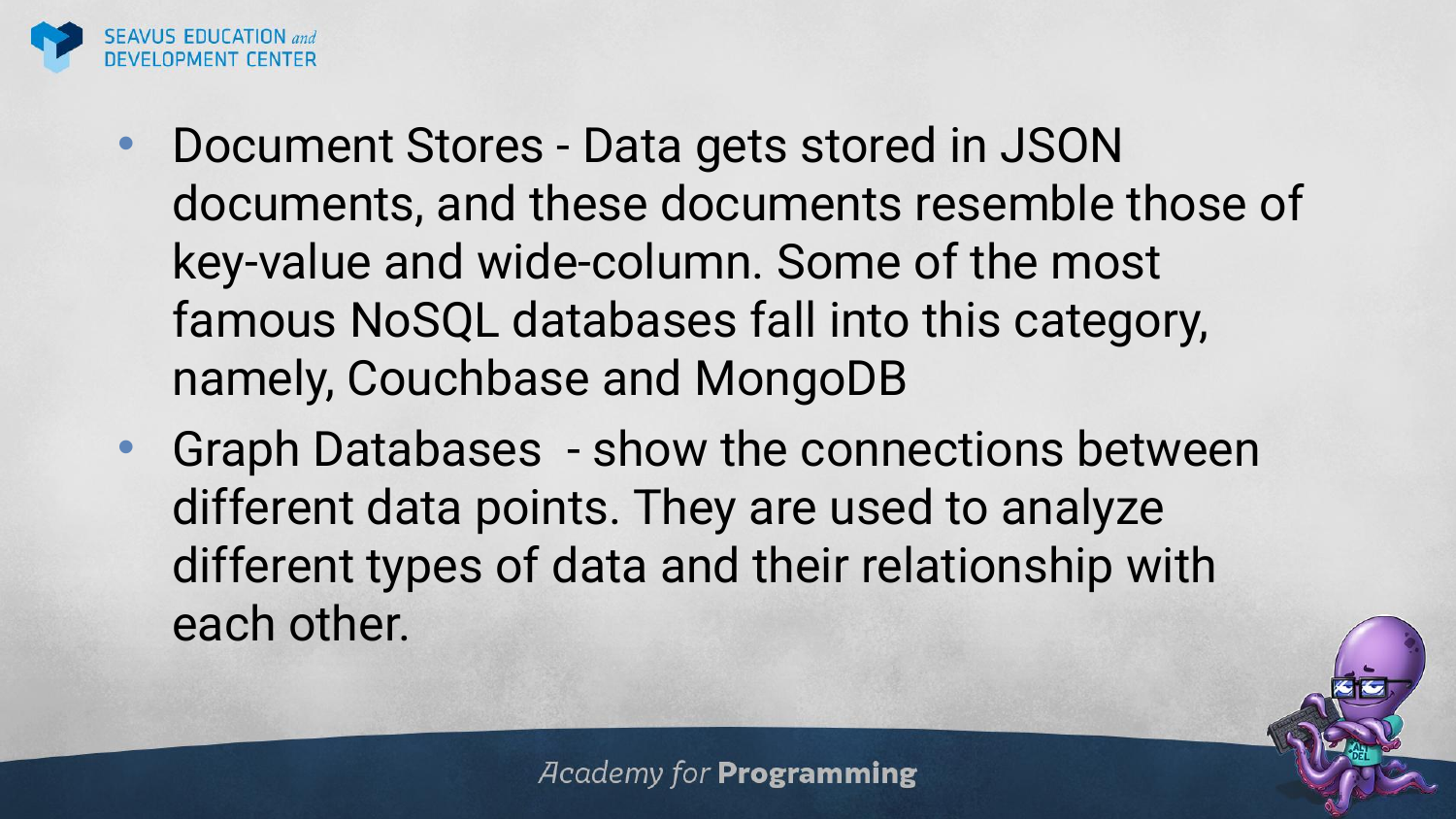

Document Stores - Data gets stored in JSON documents, and these documents resemble those of key-value and wide-column. Some of the most famous NoSQL databases fall into this category, namely, Couchbase and MongoDB
Graph Databases  - show the connections between different data points. They are used to analyze different types of data and their relationship with each other.